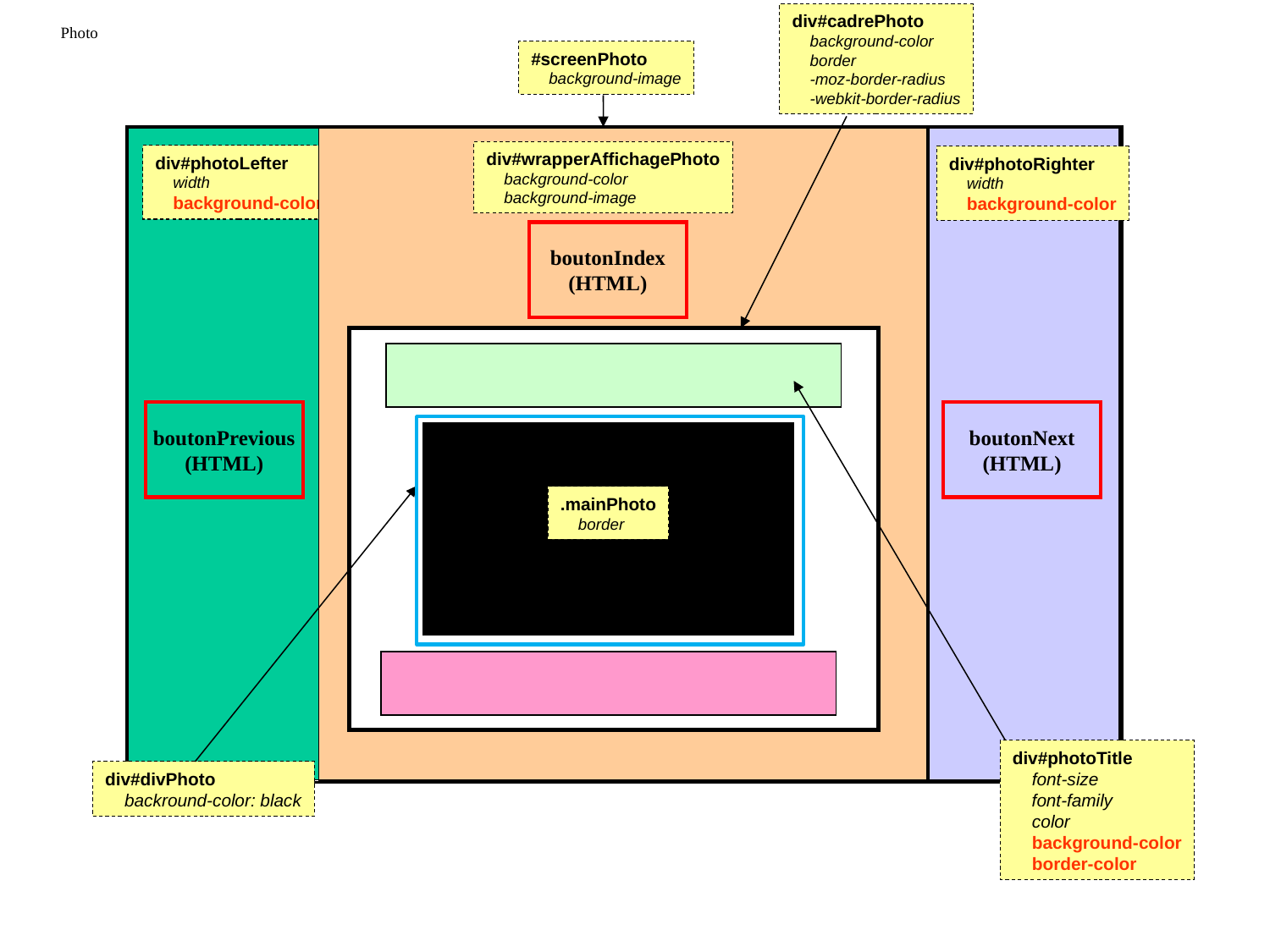

div#cadrePhoto
    background-color
    border
    -moz-border-radius
    -webkit-border-radius
Photo
#screenPhoto
    background-image

div#wrapperAffichagePhoto
    background-color
    background-image
div#photoLefter
    width
    background-color
div#photoRighter
    width
    background-color
boutonIndex
(HTML)

boutonPrevious
(HTML)
boutonNext
(HTML)

.mainPhoto
    border

div#photoTitle
    font-size
    font-family
    color
    background-color
    border-color
div#divPhoto
    backround-color: black